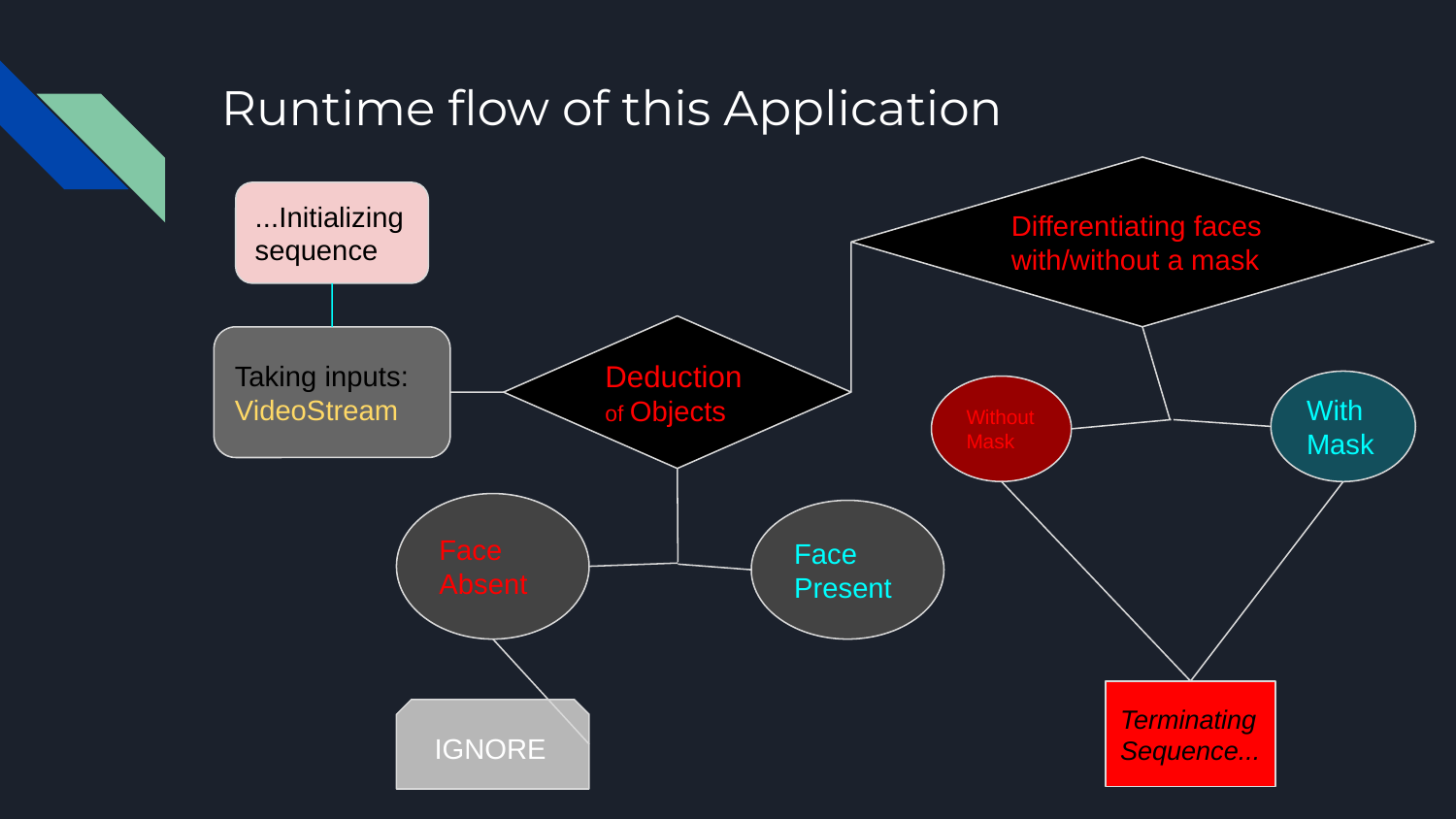

# Runtime flow of this Application
Differentiating faces with/without a mask
...Initializing sequence
Deduction of Objects
Taking inputs: VideoStream
With Mask
Without Mask
Face Absent
Face Present
Terminating Sequence...
  IGNORE